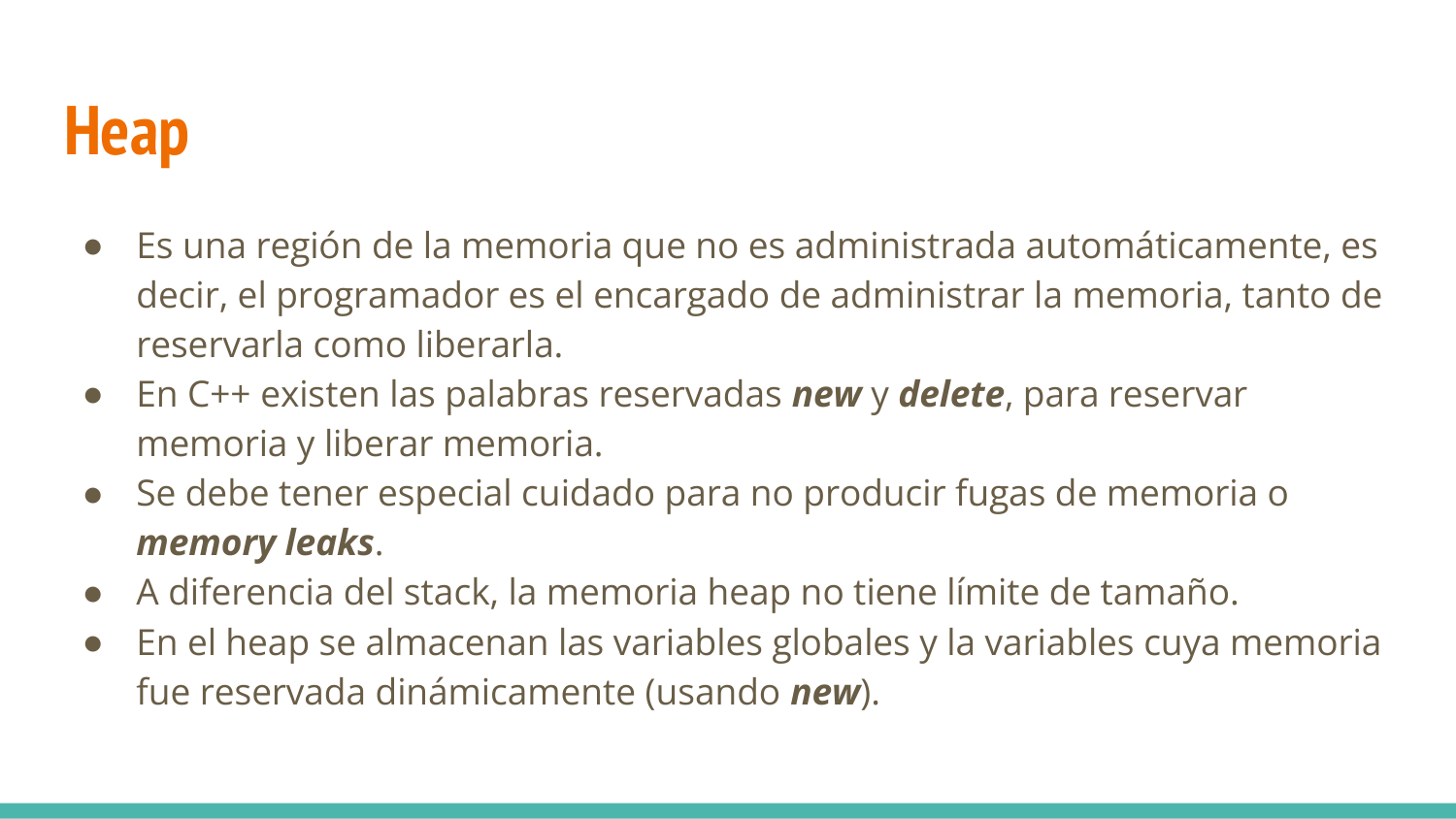

# Heap
Es una región de la memoria que no es administrada automáticamente, es decir, el programador es el encargado de administrar la memoria, tanto de reservarla como liberarla.
En C++ existen las palabras reservadas new y delete, para reservar memoria y liberar memoria.
Se debe tener especial cuidado para no producir fugas de memoria o memory leaks.
A diferencia del stack, la memoria heap no tiene límite de tamaño.
En el heap se almacenan las variables globales y la variables cuya memoria fue reservada dinámicamente (usando new).